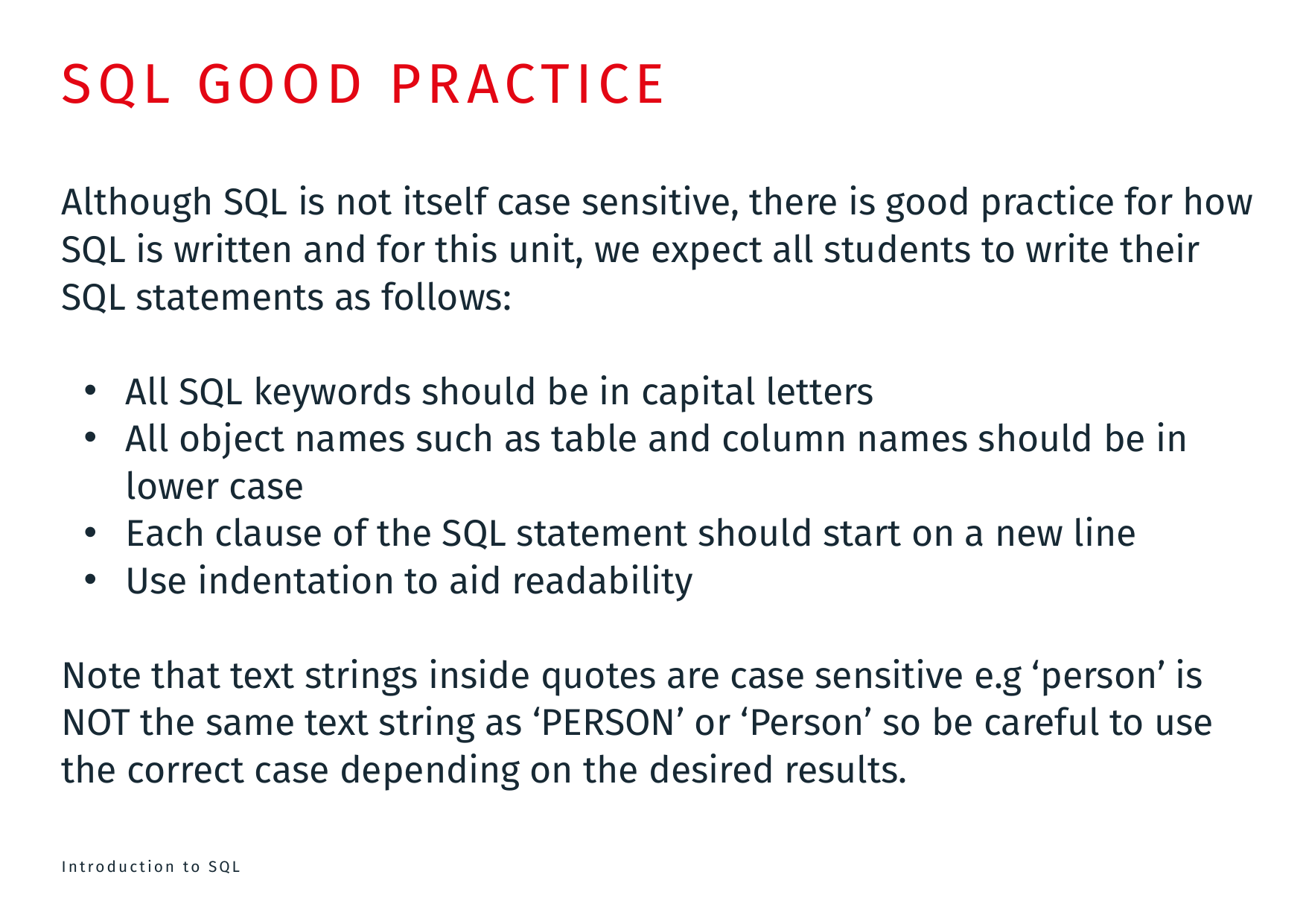

# SQL Good practice
Although SQL is not itself case sensitive, there is good practice for how SQL is written and for this unit, we expect all students to write their SQL statements as follows:

All SQL keywords should be in capital letters
All object names such as table and column names should be in lower case
Each clause of the SQL statement should start on a new line
Use indentation to aid readability

Note that text strings inside quotes are case sensitive e.g ‘person’ is NOT the same text string as ‘PERSON’ or ‘Person’ so be careful to use the correct case depending on the desired results.

ISON WITH LAST YEAR

Introduction to SQL